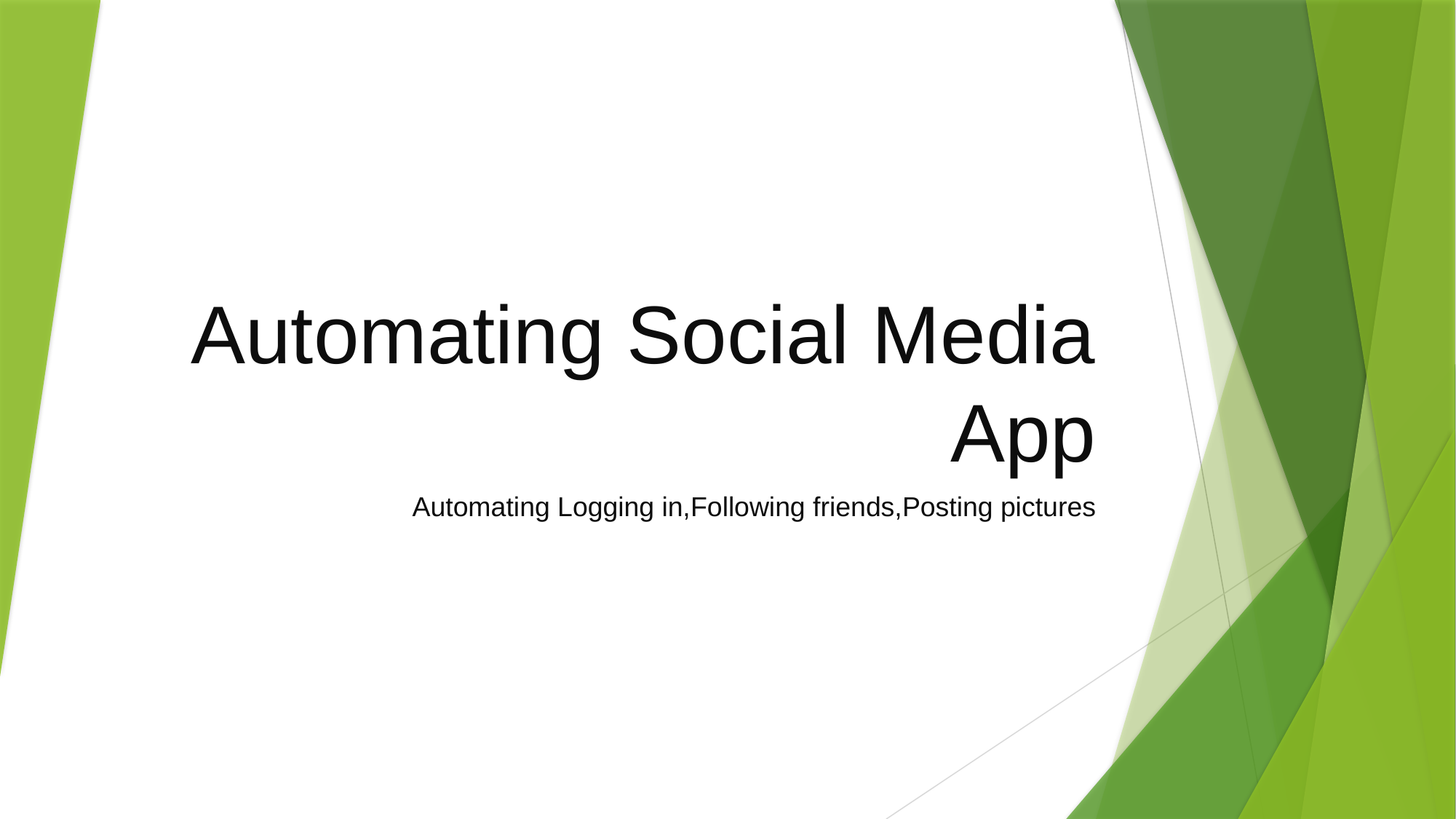

# Automating Social Media App
Automating Logging in,Following friends,Posting pictures